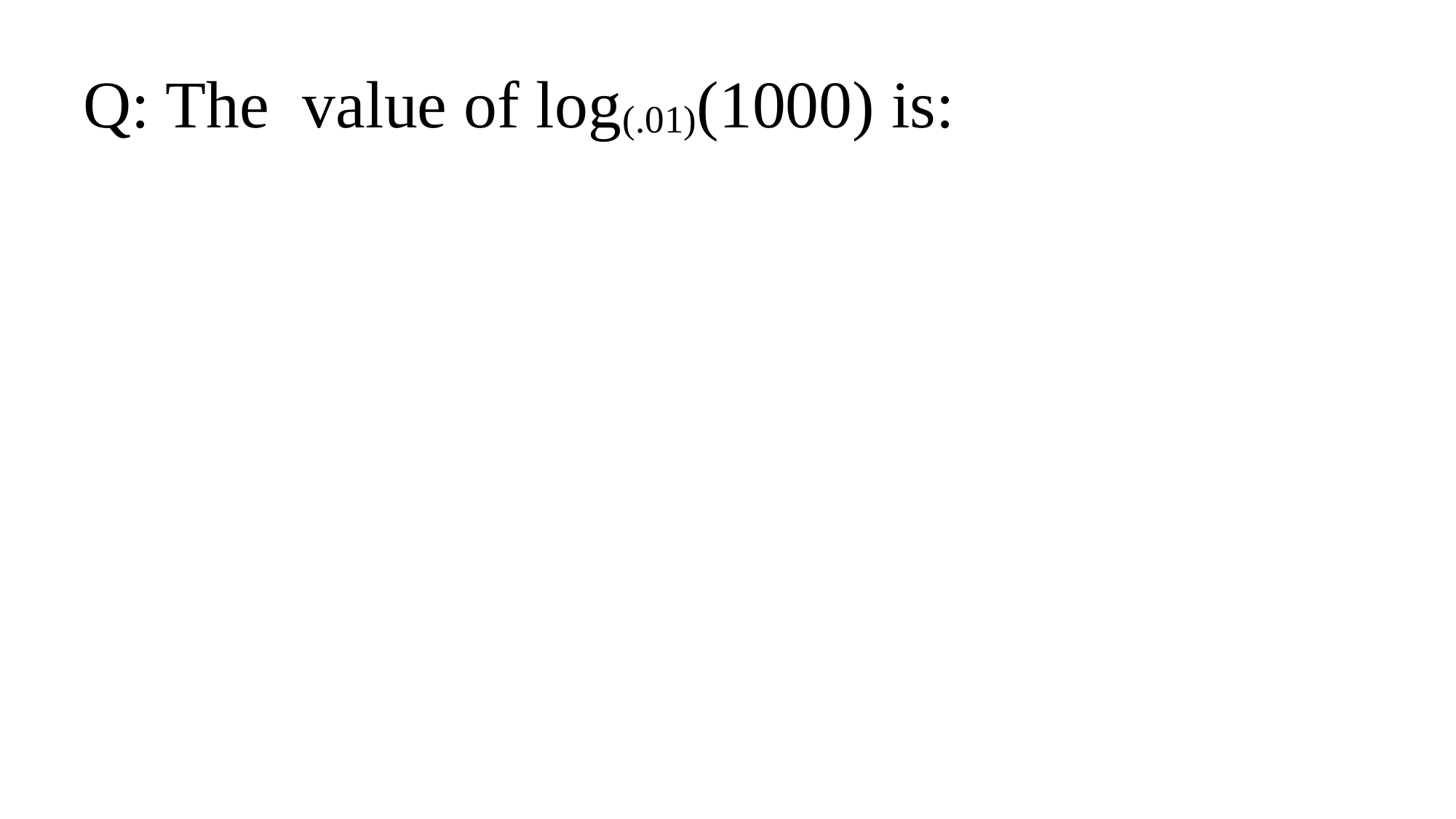

# Q: The  value of log(.01)(1000) is: